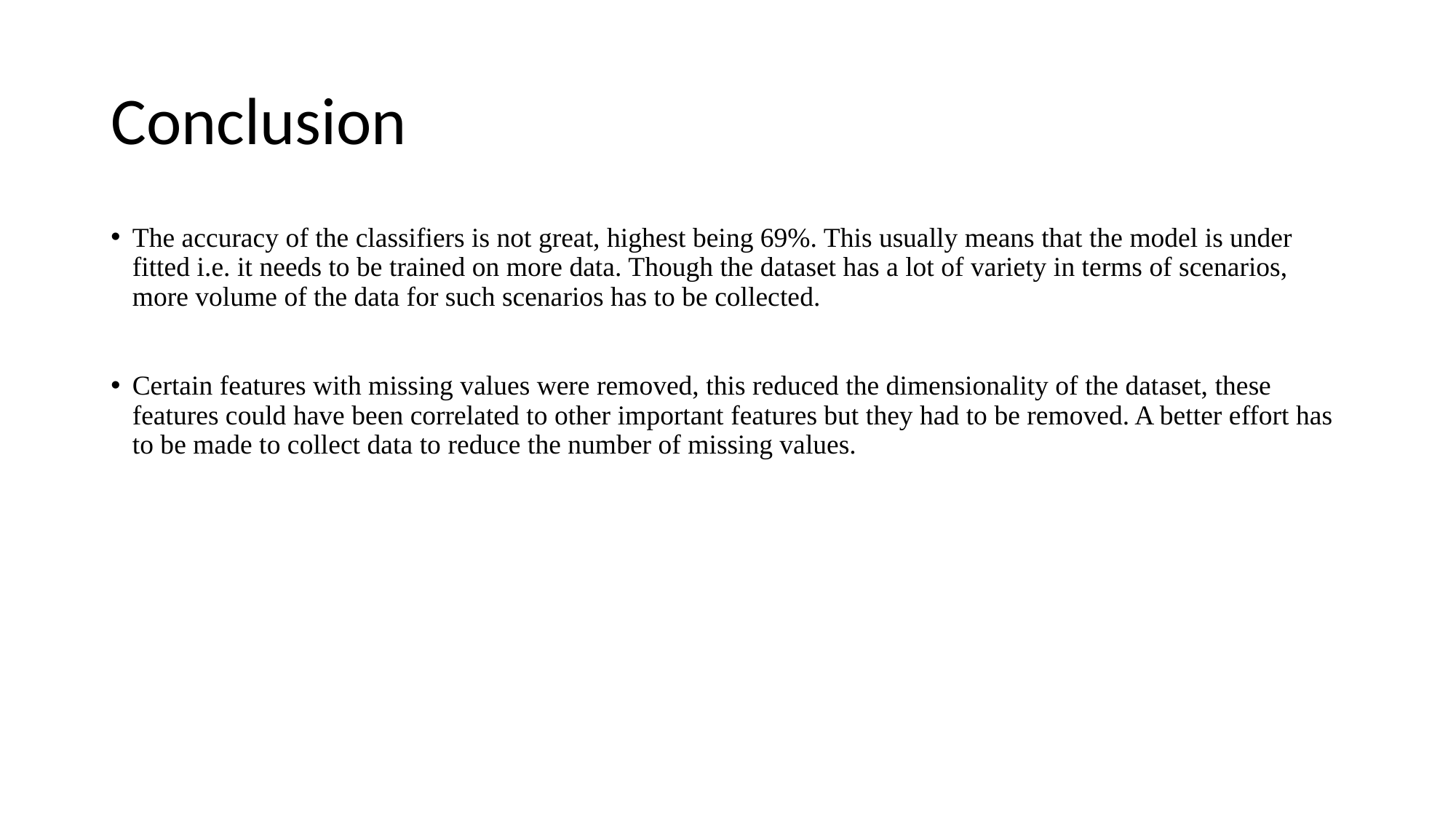

Conclusion
The accuracy of the classifiers is not great, highest being 69%. This usually means that the model is under fitted i.e. it needs to be trained on more data. Though the dataset has a lot of variety in terms of scenarios, more volume of the data for such scenarios has to be collected.

Certain features with missing values were removed, this reduced the dimensionality of the dataset, these features could have been correlated to other important features but they had to be removed. A better effort has to be made to collect data to reduce the number of missing values.